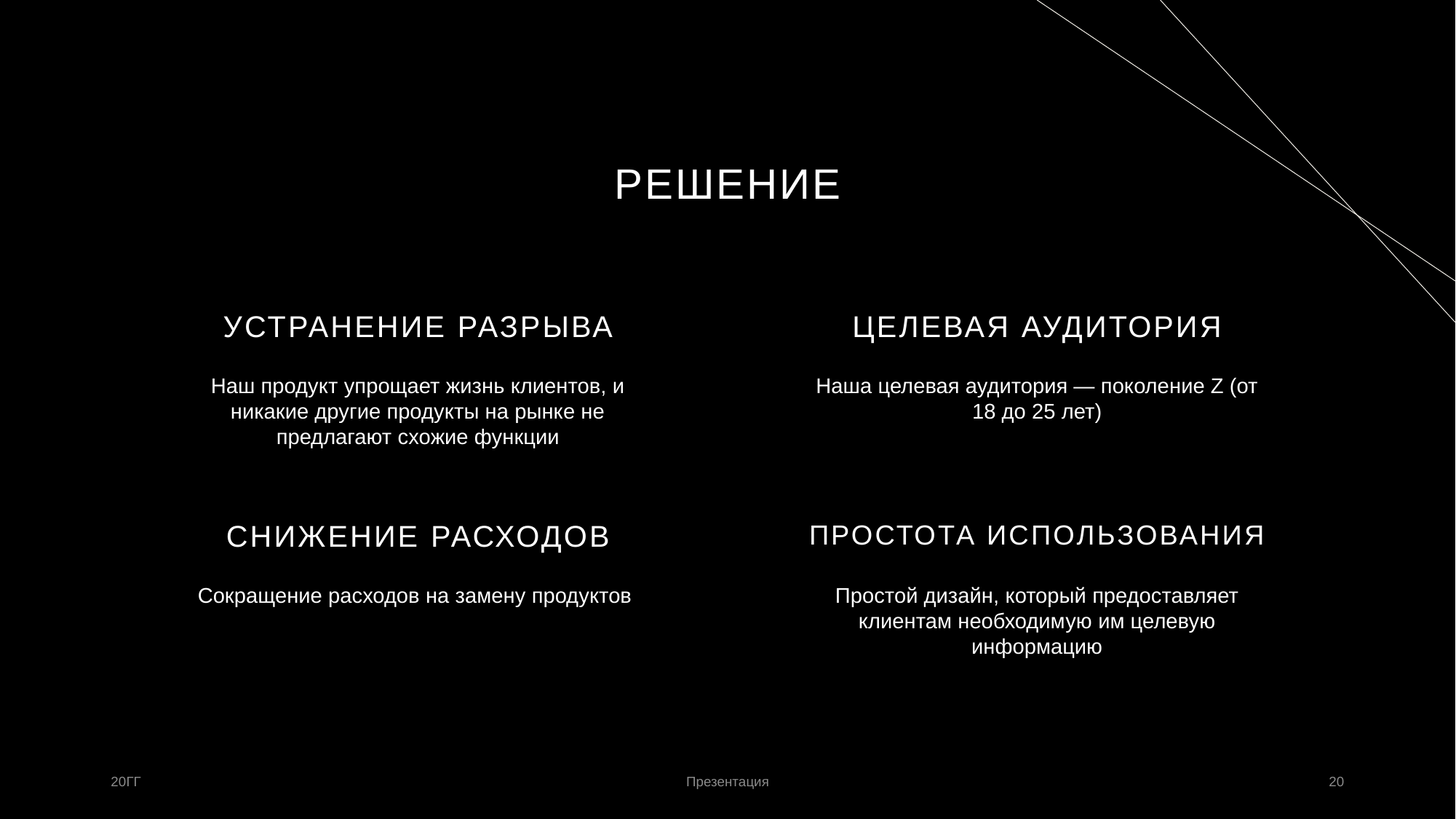

# РЕШЕНИЕ
УСТРАНЕНИЕ РАЗРЫВА
ЦЕЛЕВАЯ АУДИТОРИЯ
Наш продукт упрощает жизнь клиентов, и никакие другие продукты на рынке не предлагают схожие функции
Наша целевая аудитория — поколение Z (от 18 до 25 лет)

СНИЖЕНИЕ РАСХОДОВ
ПРОСТОТА ИСПОЛЬЗОВАНИЯ
Сокращение расходов на замену продуктов

Простой дизайн, который предоставляет клиентам необходимую им целевую информацию
20ГГ
Презентация
20